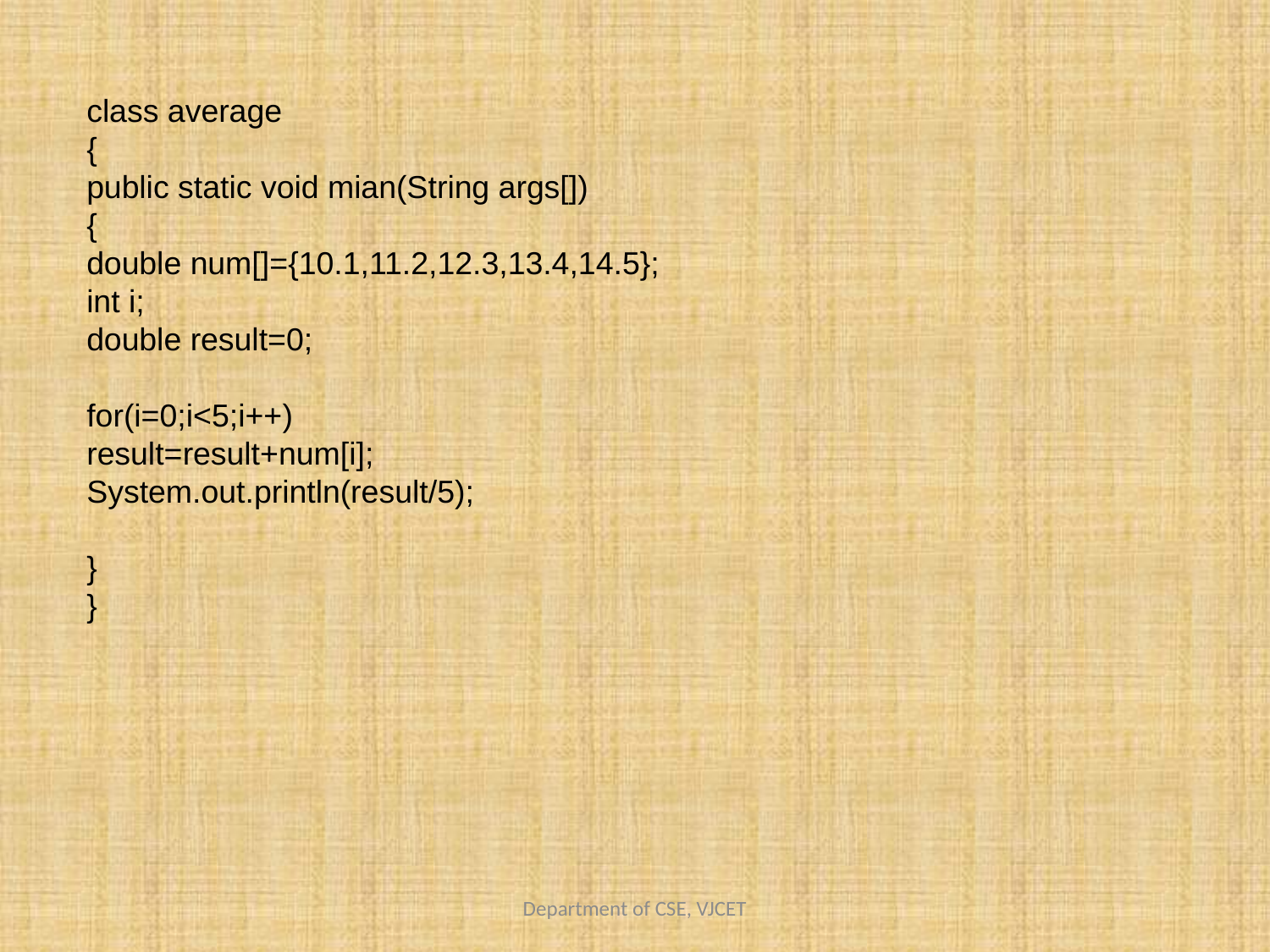

class average
{
public static void mian(String args[])
{
double num[]={10.1,11.2,12.3,13.4,14.5};
int i;
double result=0;

for(i=0;i<5;i++)
result=result+num[i];
System.out.println(result/5);

}
}
Department of CSE, VJCET